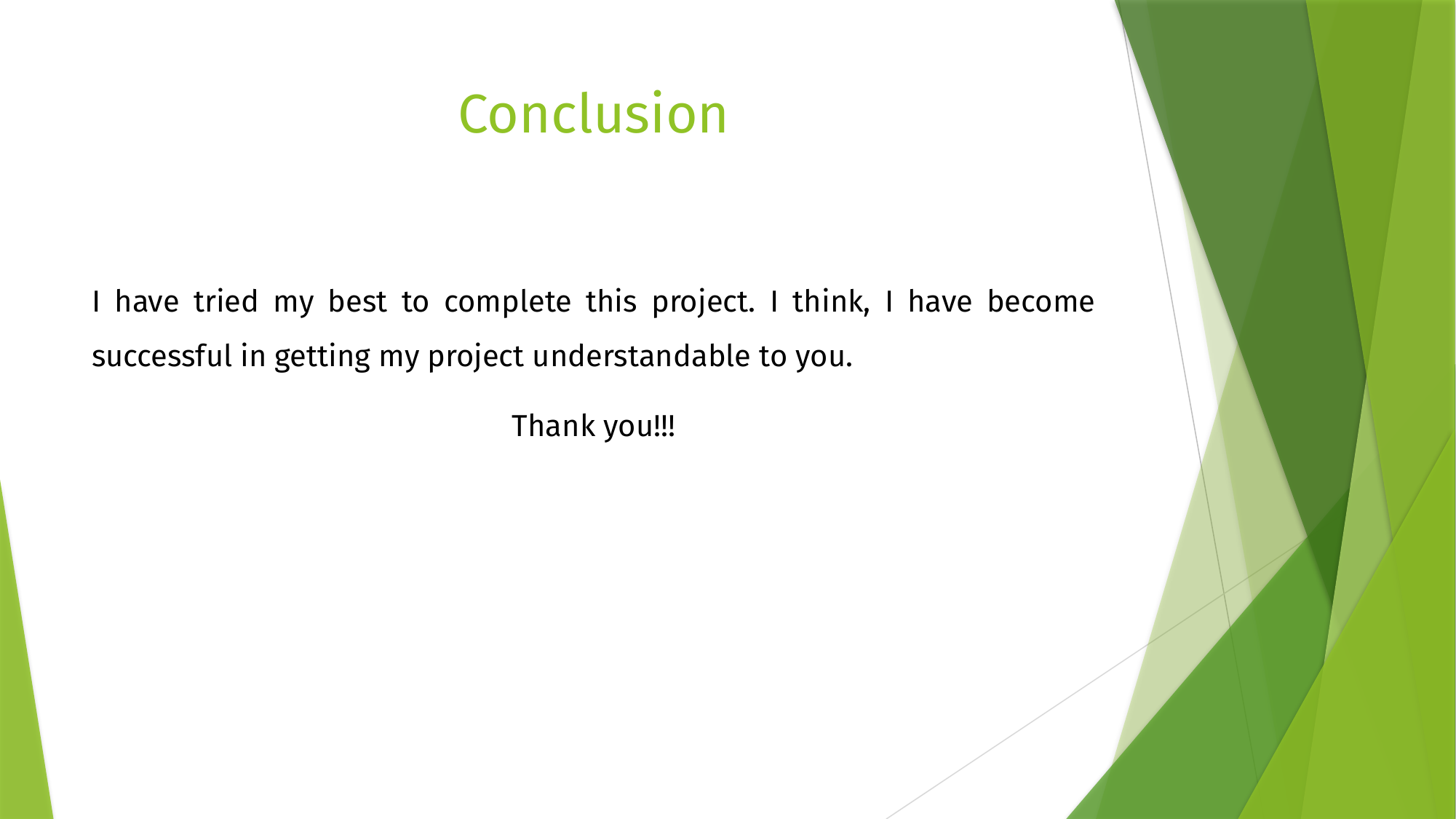

# Conclusion
I have tried my best to complete this project. I think, I have become successful in getting my project understandable to you.
Thank you!!!